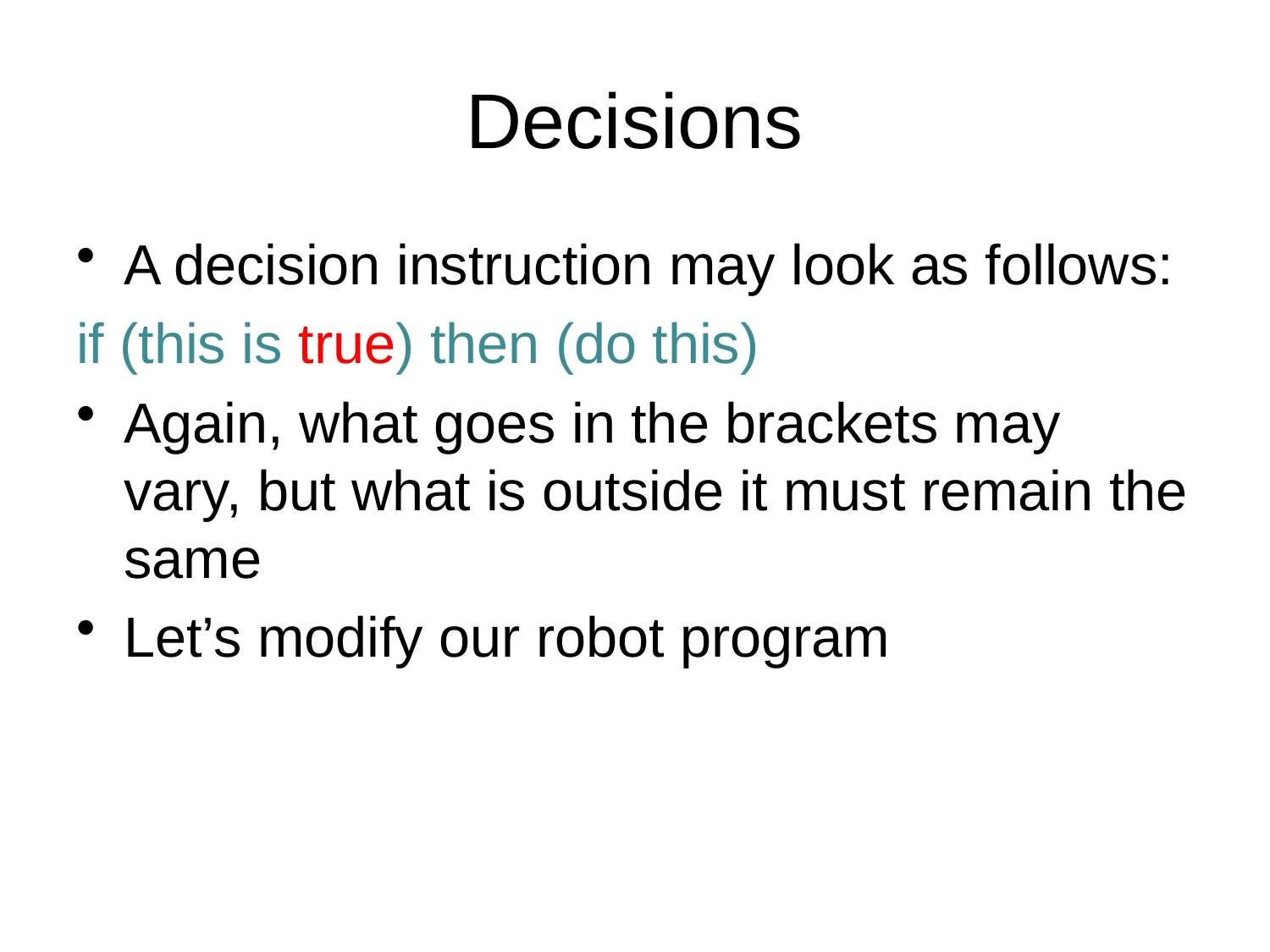

# Decisions
A decision instruction may look as follows:
if (this is true) then (do this)
Again, what goes in the brackets may vary, but what is outside it must remain the same
Let’s modify our robot program